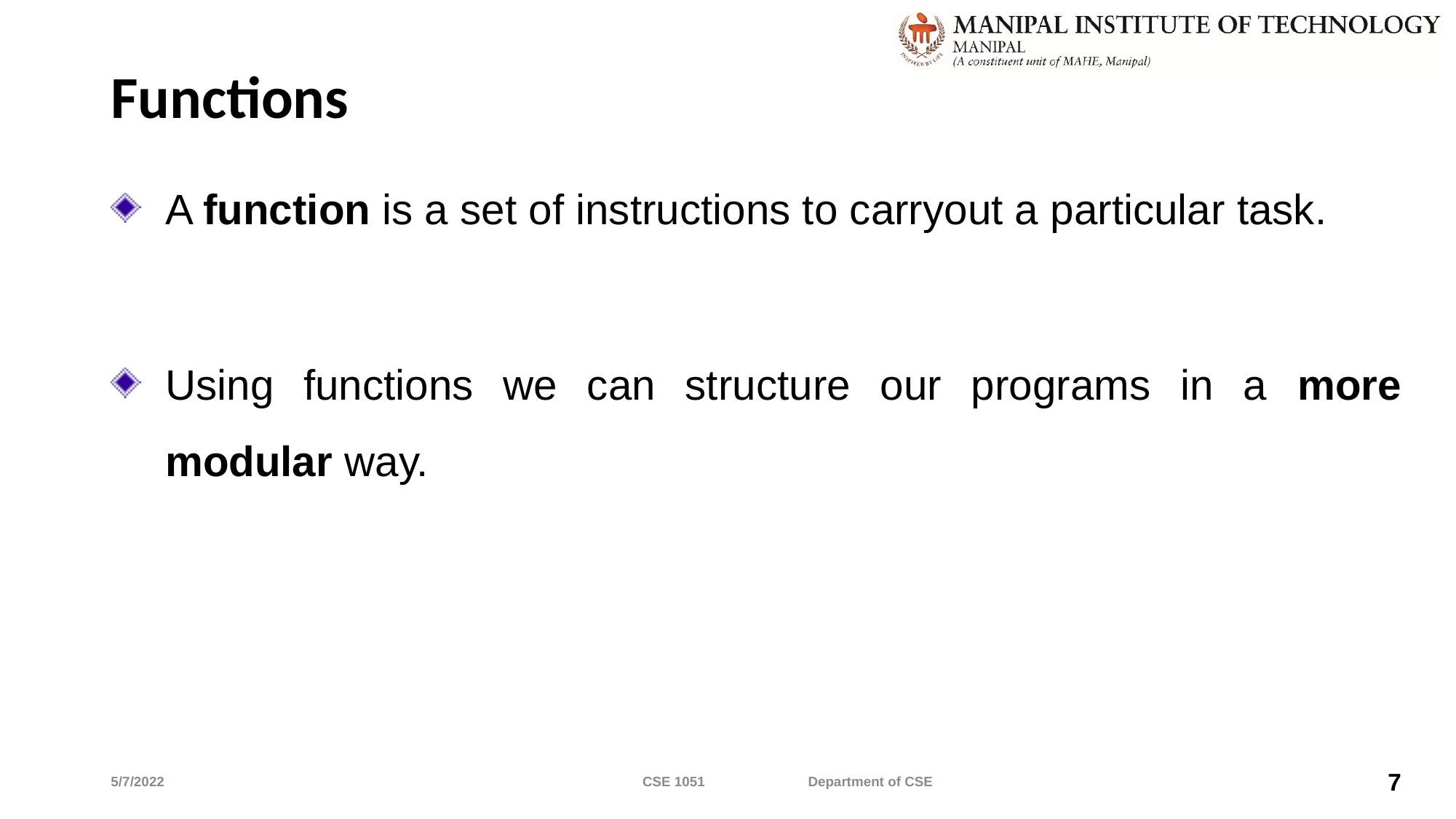

# Functions
A function is a set of instructions to carryout a particular task.

Using functions we can structure our programs in a more modular way.

5/7/2022
CSE 1051                           Department of CSE
7